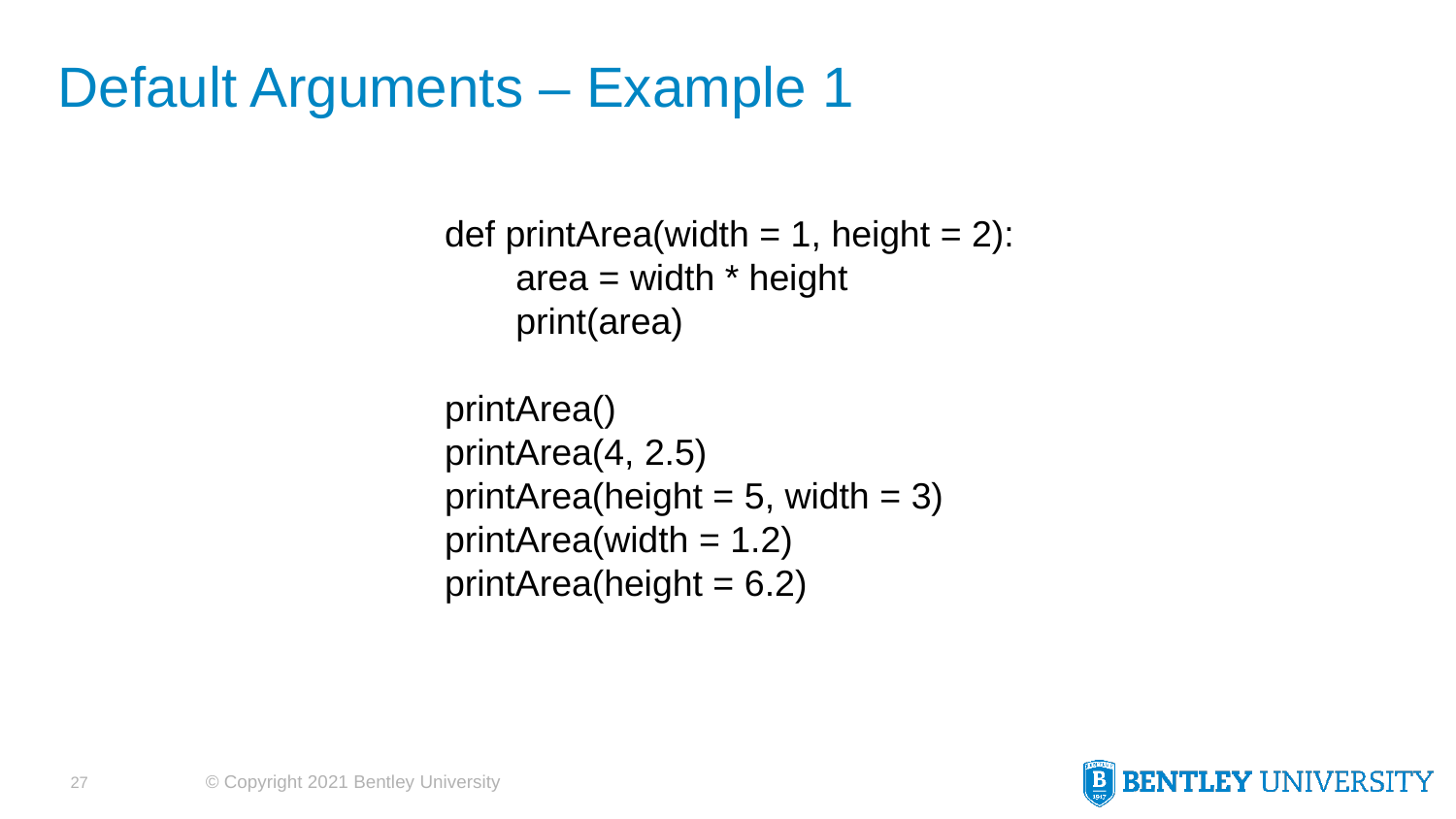

# Default Arguments – Example 1
def printArea(width = 1, height = 2):
       area = width * height
       print(area)

printArea()
printArea(4, 2.5)
printArea(height = 5, width = 3)
printArea(width = 1.2)
printArea(height = 6.2)